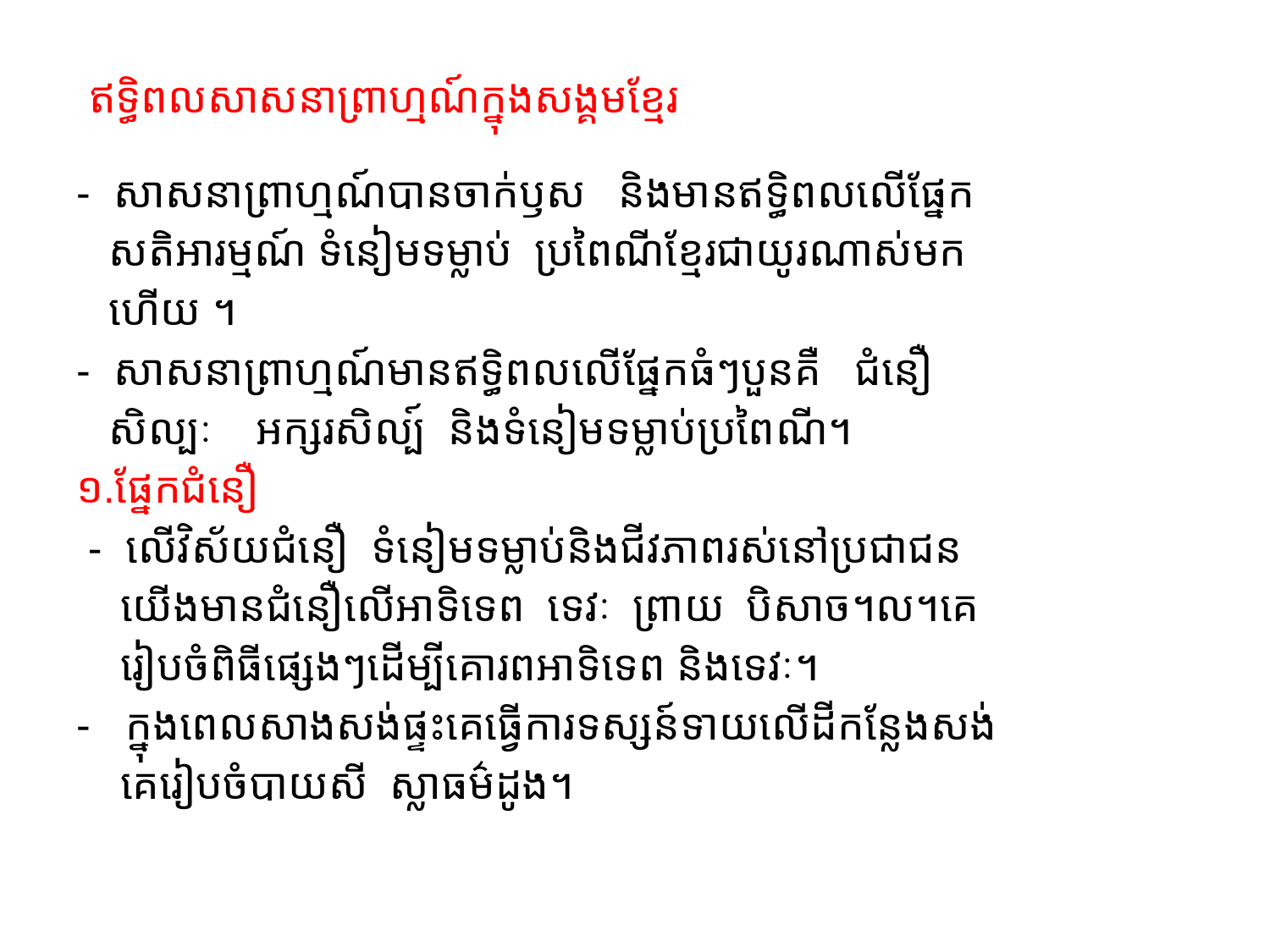

# ឥទ្ធិពលសាសនាព្រាហ្មណ៍ក្នុងសង្គមខ្មែរ
-  សាសនាព្រាហ្មណ៍បានចាក់ឫស   និងមានឥទ្ធិពលលើផ្នែក
   សតិអារម្មណ៍ ទំនៀមទម្លាប់  ប្រពៃណីខ្មែរជាយូរណាស់មក
   ហើយ ។
-  សាសនាព្រាហ្មណ៍មានឥទ្ធិពលលើផ្នែកធំៗបួនគឺ   ជំនឿ
   សិល្បៈ    អក្សរសិល្ប៍  និងទំនៀមទម្លាប់ប្រពៃណី។
១.ផ្នែកជំនឿ
 -  លើវិស័យជំនឿ  ទំនៀមទម្លាប់និងជីវភាពរស់នៅប្រជាជន
    យើងមានជំនឿលើអាទិទេព  ទេវៈ  ព្រាយ  បិសាច។ល។គេ
    រៀបចំពិធីផ្សេងៗដើម្បីគោរពអាទិទេព និងទេវៈ។
-   ក្នុងពេលសាងសង់ផ្ទះគេធ្វើការទស្សន៍ទាយលើដីកន្លែងសង់
    គេរៀបចំបាយសី  ស្លាធម៌ដូង។